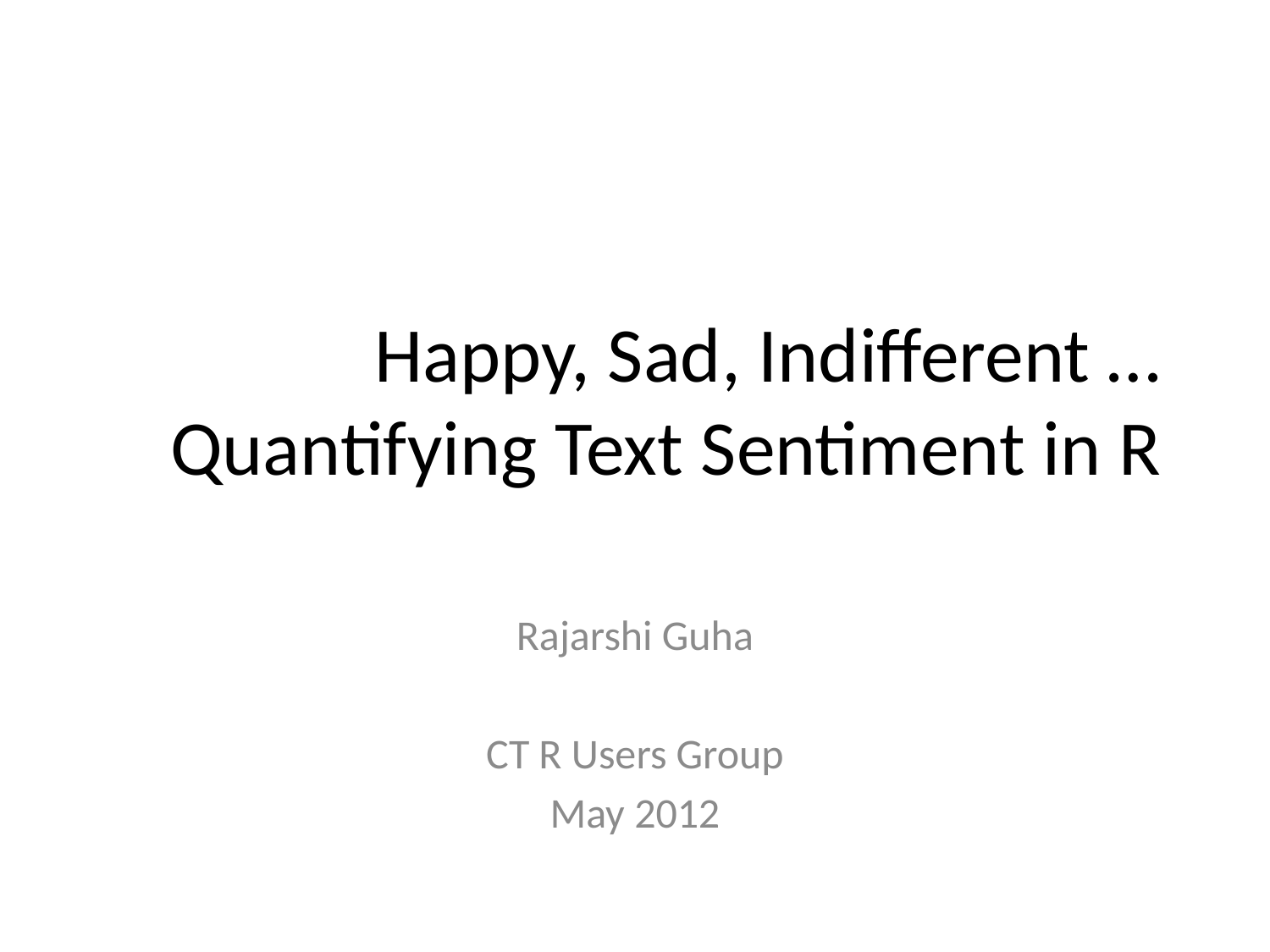

# Happy, Sad, Indifferent … Quantifying Text Sentiment in R
Rajarshi Guha

CT R Users Group
May 2012